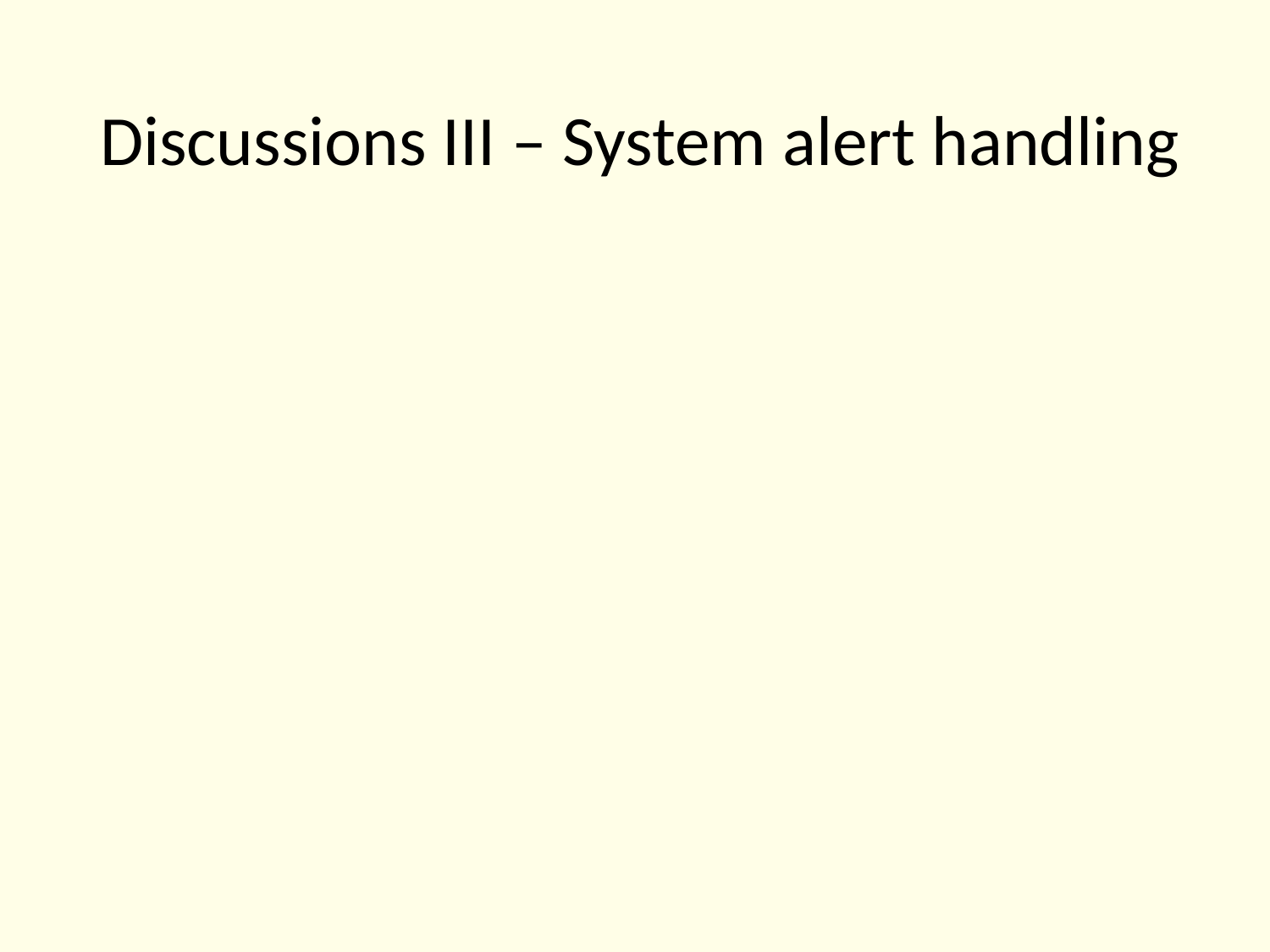

# Discussions III – System alert handling